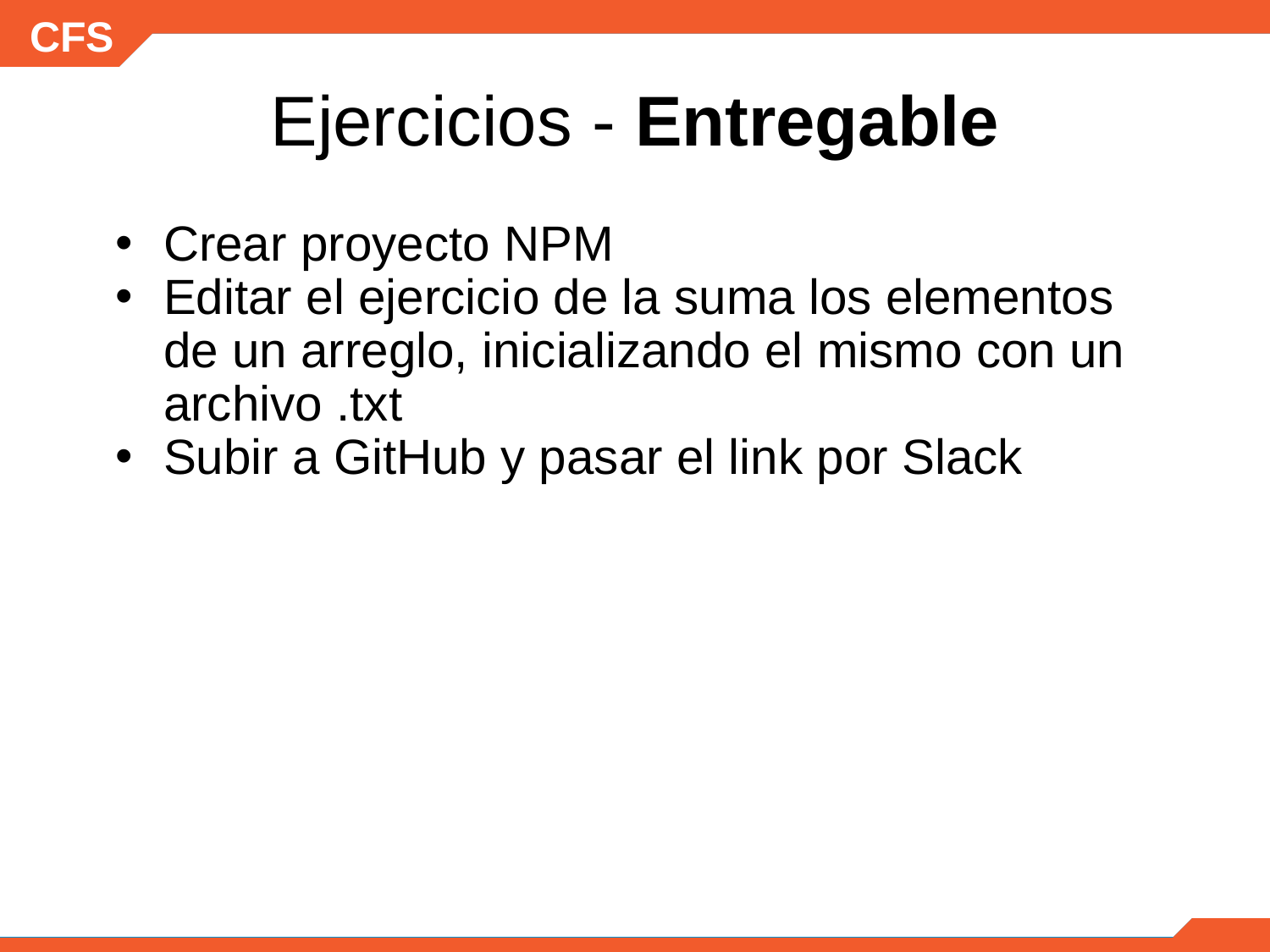

# Ejercicios - Entregable
Crear proyecto NPM
Editar el ejercicio de la suma los elementos de un arreglo, inicializando el mismo con un archivo .txt
Subir a GitHub y pasar el link por Slack